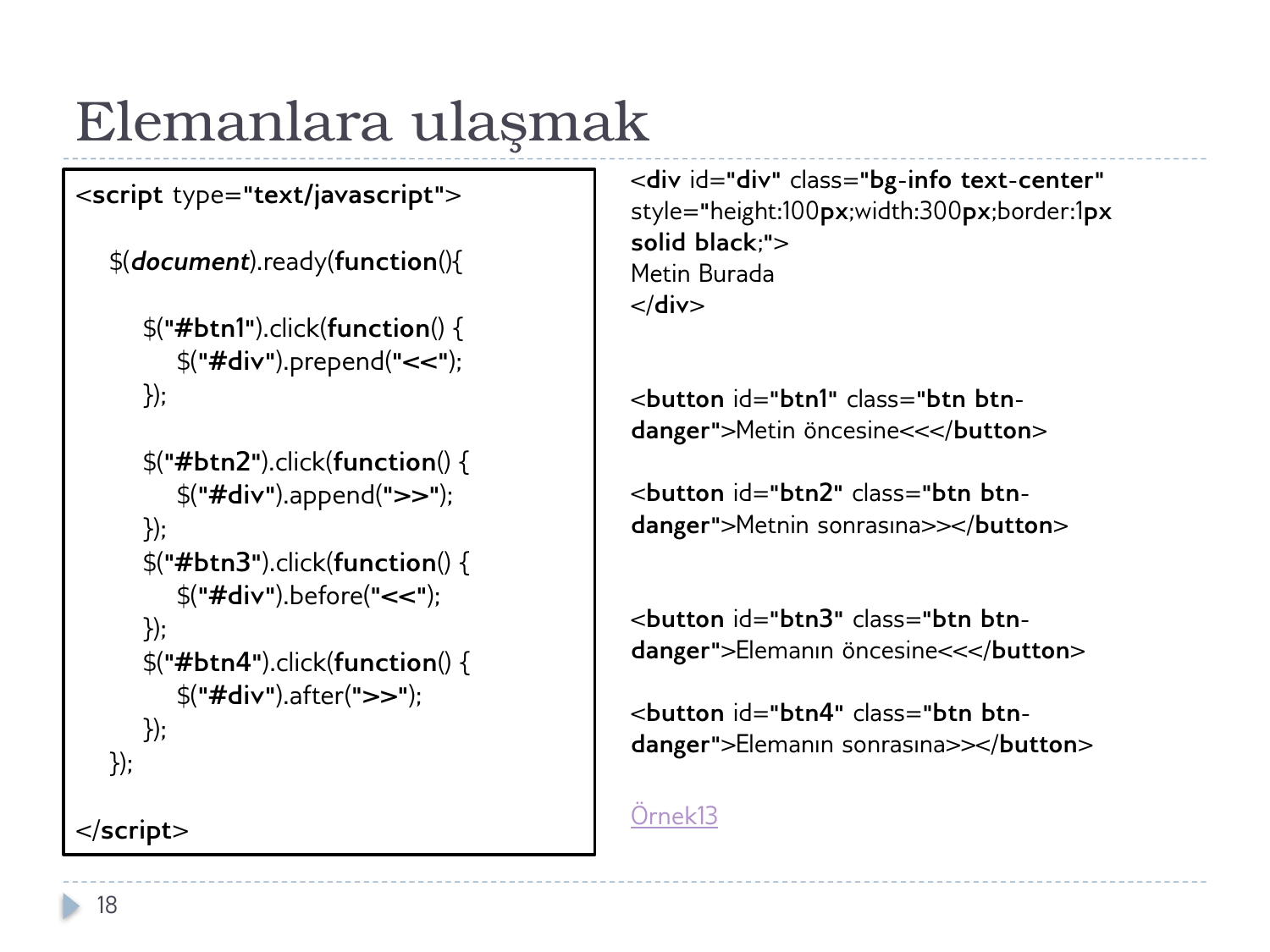

# Elemanlara ulaşmak
<div id="div" class="bg-info text-center" style="height:100px;width:300px;border:1px solid black;">
Metin Burada
</div>
<button id="btn1" class="btn btn-danger">Metin öncesine<<</button>
<button id="btn2" class="btn btn-danger">Metnin sonrasına>></button>
<button id="btn3" class="btn btn-danger">Elemanın öncesine<<</button>
<button id="btn4" class="btn btn-danger">Elemanın sonrasına>></button>
Örnek13
<script type="text/javascript">
    $(document).ready(function(){
        $("#btn1").click(function() {
            $("#div").prepend("<<");
        });
        $("#btn2").click(function() {
            $("#div").append(">>");
        });
        $("#btn3").click(function() {
            $("#div").before("<<");
        });
        $("#btn4").click(function() {
            $("#div").after(">>");
        });
    });
</script>
18